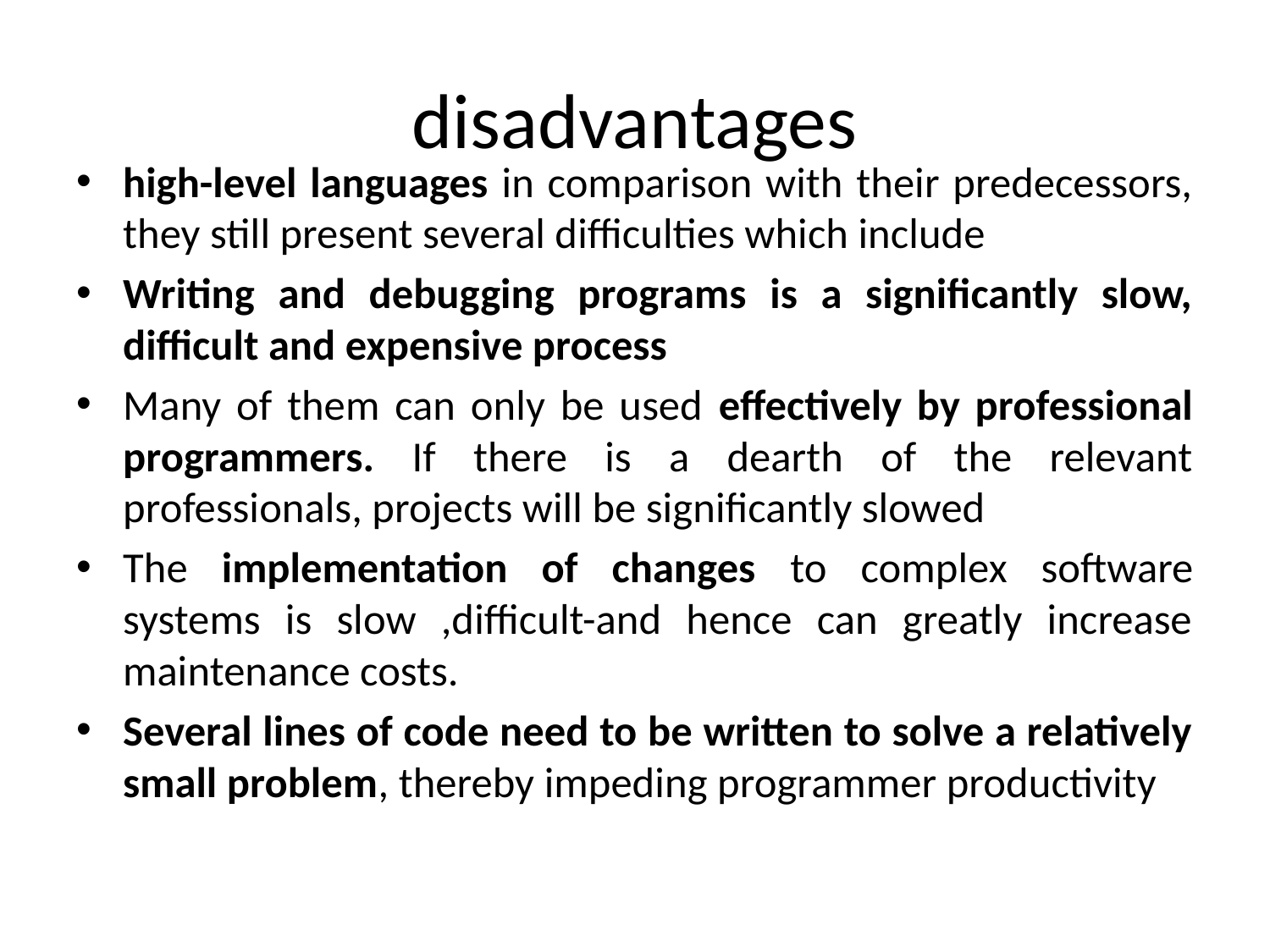

# disadvantages
high-level languages in comparison with their predecessors, they still present several difficulties which include
Writing and debugging programs is a significantly slow, difficult and expensive process
Many of them can only be used effectively by professional programmers. If there is a dearth of the relevant professionals, projects will be significantly slowed
The implementation of changes to complex software systems is slow ,difficult-and hence can greatly increase maintenance costs.
Several lines of code need to be written to solve a relatively small problem, thereby impeding programmer productivity